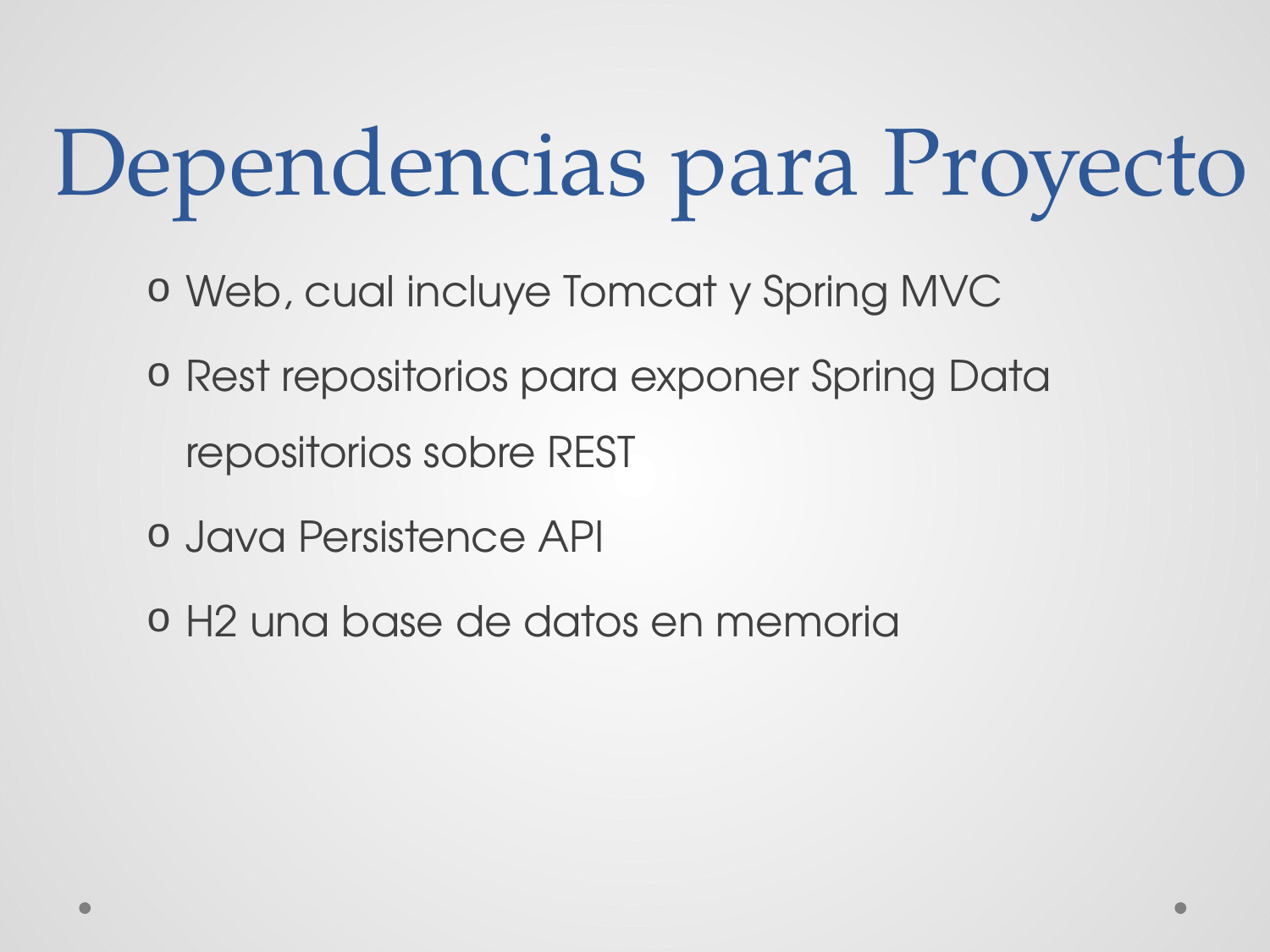

# Dependencias para Proyecto
Web, cual incluye Tomcat y Spring MVC
Rest repositorios para exponer Spring Data repositorios sobre REST
Java Persistence API
H2 una base de datos en memoria